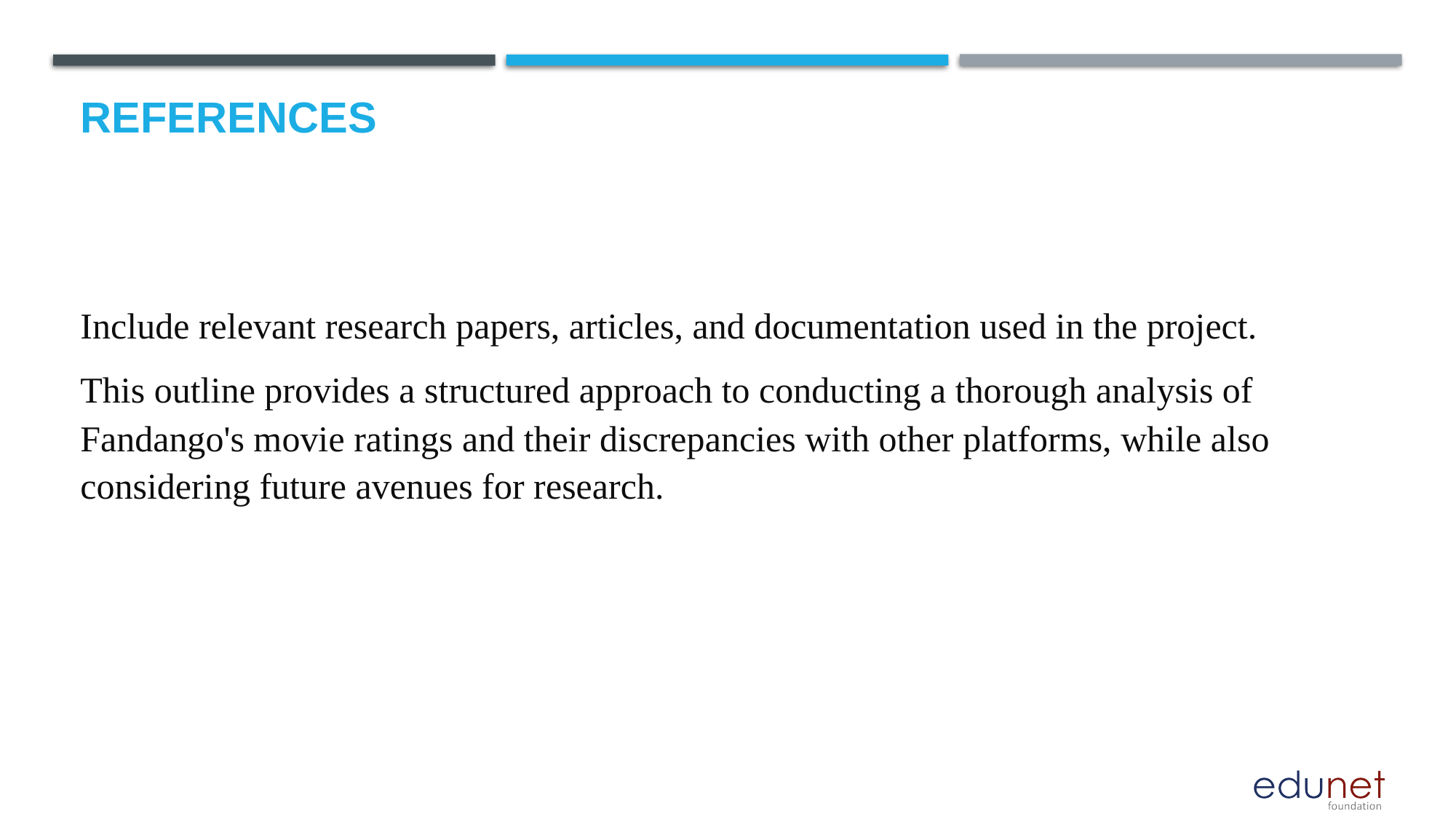

# References
Include relevant research papers, articles, and documentation used in the project.
This outline provides a structured approach to conducting a thorough analysis of Fandango's movie ratings and their discrepancies with other platforms, while also considering future avenues for research.